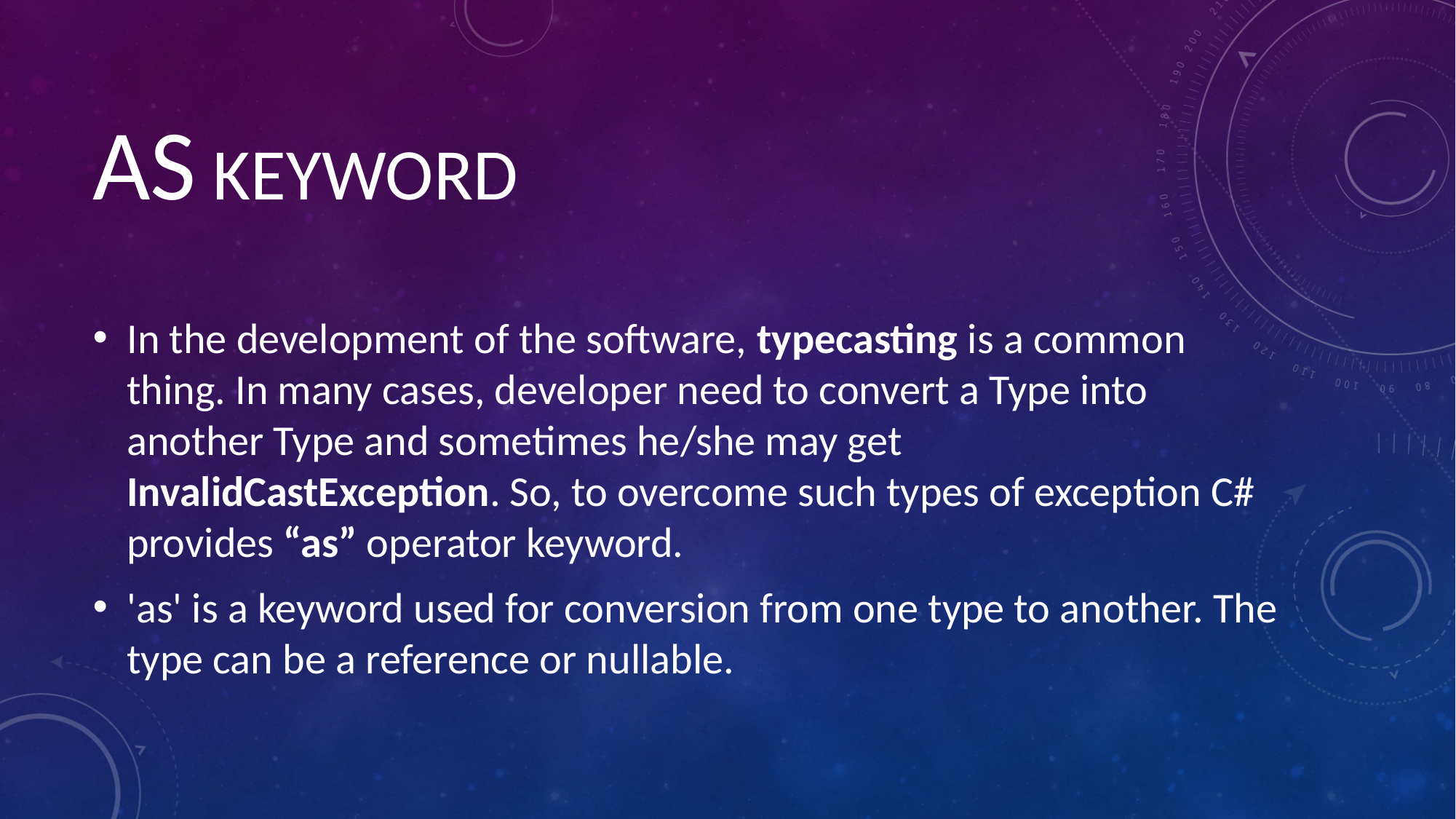

# AS KEYWORD
In the development of the software, typecasting is a common thing. In many cases, developer need to convert a Type into another Type and sometimes he/she may get InvalidCastException. So, to overcome such types of exception C# provides “as” operator keyword.
'as' is a keyword used for conversion from one type to another. The type can be a reference or nullable.